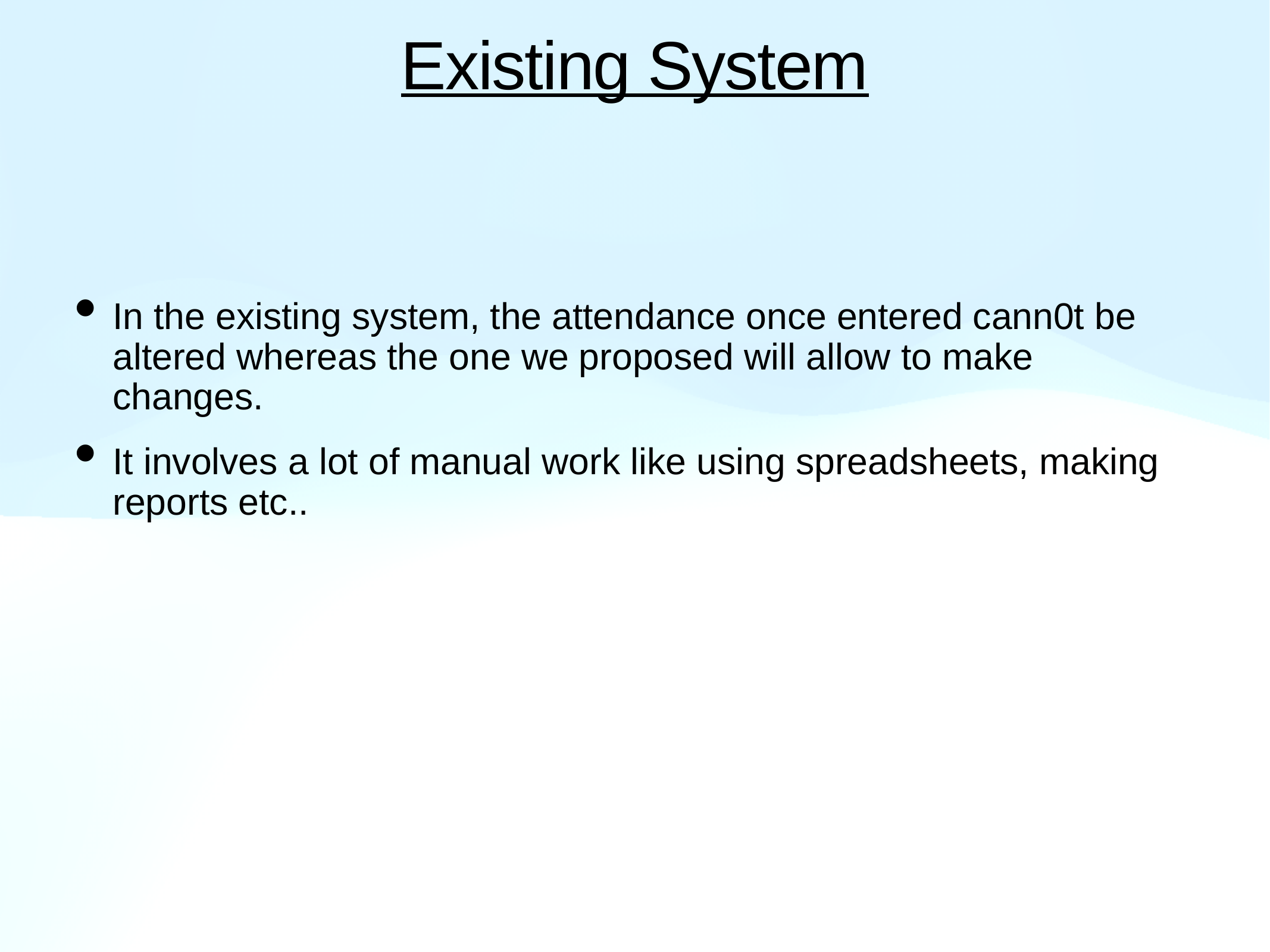

# Existing System
In the existing system, the attendance once entered cann0t be altered whereas the one we proposed will allow to make changes.
It involves a lot of manual work like using spreadsheets, making reports etc..